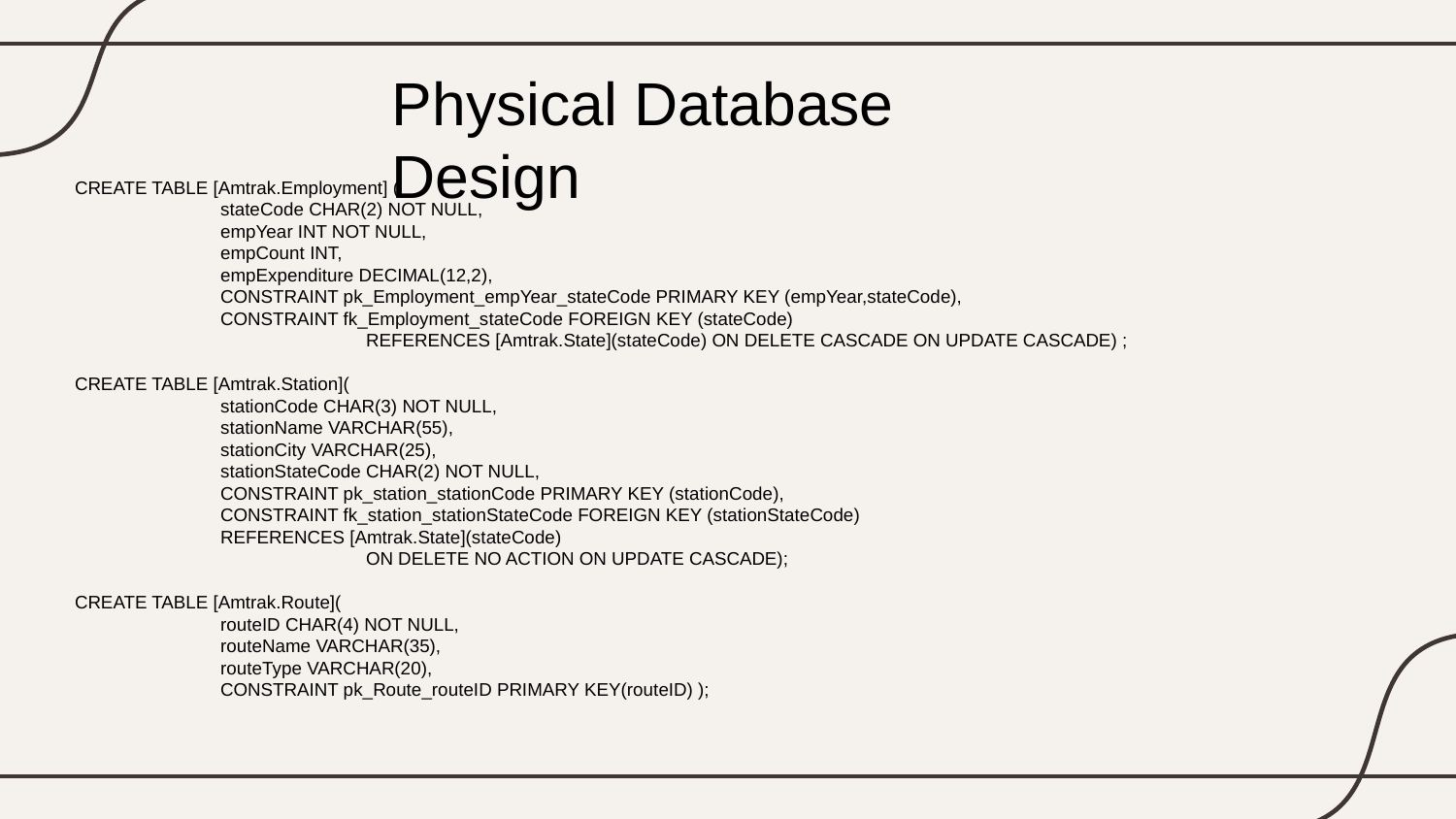

# Physical Database Design
CREATE TABLE [Amtrak.Employment] (
	stateCode CHAR(2) NOT NULL,
	empYear INT NOT NULL,
	empCount INT,
	empExpenditure DECIMAL(12,2),
	CONSTRAINT pk_Employment_empYear_stateCode PRIMARY KEY (empYear,stateCode),
	CONSTRAINT fk_Employment_stateCode FOREIGN KEY (stateCode)
		REFERENCES [Amtrak.State](stateCode) ON DELETE CASCADE ON UPDATE CASCADE) ;

CREATE TABLE [Amtrak.Station](
	stationCode CHAR(3) NOT NULL,
	stationName VARCHAR(55),
	stationCity VARCHAR(25),
	stationStateCode CHAR(2) NOT NULL,
	CONSTRAINT pk_station_stationCode PRIMARY KEY (stationCode),
	CONSTRAINT fk_station_stationStateCode FOREIGN KEY (stationStateCode)
	REFERENCES [Amtrak.State](stateCode)
		ON DELETE NO ACTION ON UPDATE CASCADE);

CREATE TABLE [Amtrak.Route](
	routeID CHAR(4) NOT NULL,
	routeName VARCHAR(35),
	routeType VARCHAR(20),
	CONSTRAINT pk_Route_routeID PRIMARY KEY(routeID) );